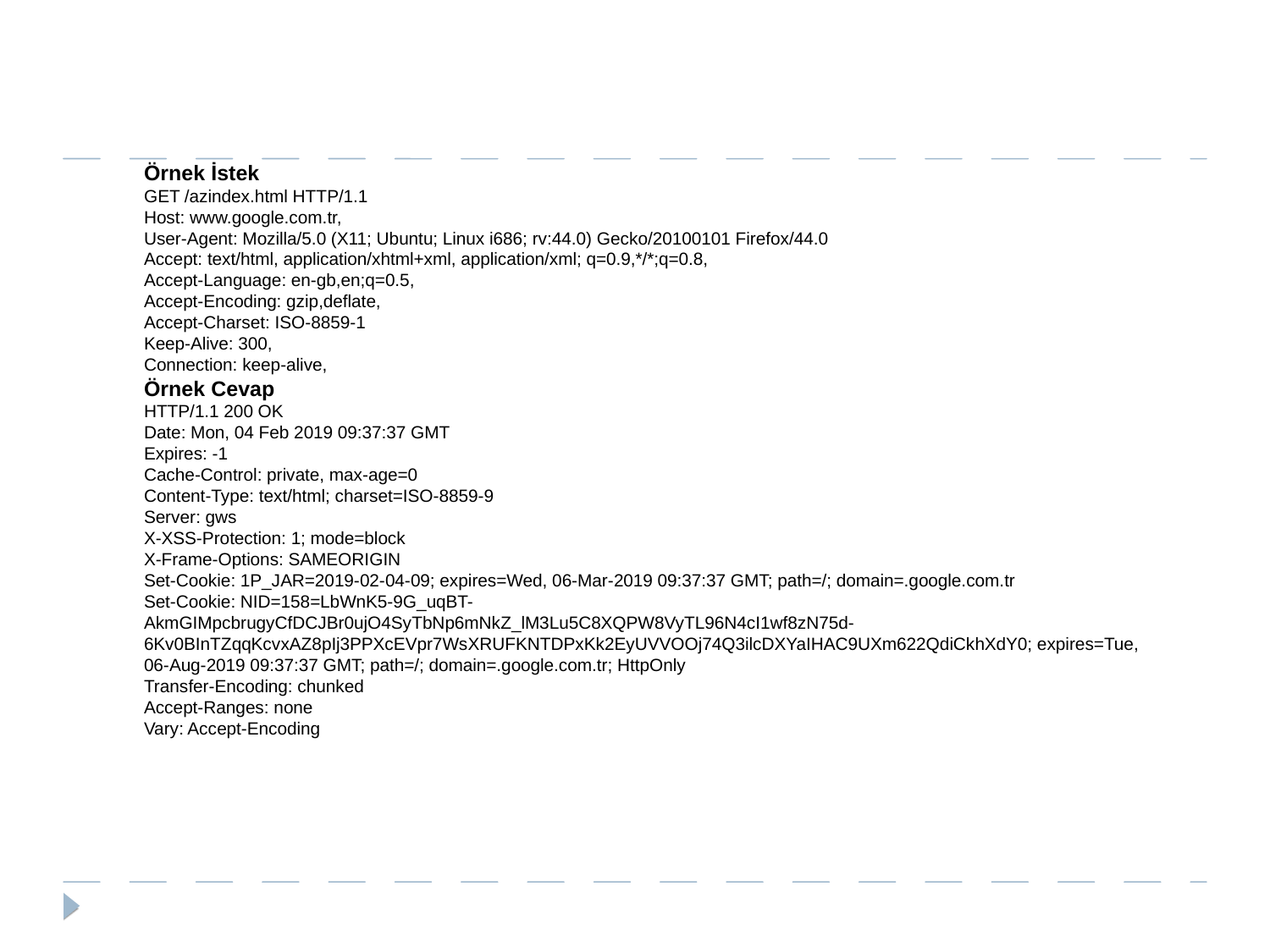

Örnek İstek
GET /azindex.html HTTP/1.1
Host: www.google.com.tr,
User-Agent: Mozilla/5.0 (X11; Ubuntu; Linux i686; rv:44.0) Gecko/20100101 Firefox/44.0
Accept: text/html, application/xhtml+xml, application/xml; q=0.9,*/*;q=0.8,
Accept-Language: en-gb,en;q=0.5,
Accept-Encoding: gzip,deflate,
Accept-Charset: ISO-8859-1
Keep-Alive: 300,
Connection: keep-alive,
Örnek Cevap
HTTP/1.1 200 OK
Date: Mon, 04 Feb 2019 09:37:37 GMT
Expires: -1
Cache-Control: private, max-age=0
Content-Type: text/html; charset=ISO-8859-9
Server: gws
X-XSS-Protection: 1; mode=block
X-Frame-Options: SAMEORIGIN
Set-Cookie: 1P_JAR=2019-02-04-09; expires=Wed, 06-Mar-2019 09:37:37 GMT; path=/; domain=.google.com.tr
Set-Cookie: NID=158=LbWnK5-9G_uqBT-AkmGIMpcbrugyCfDCJBr0ujO4SyTbNp6mNkZ_lM3Lu5C8XQPW8VyTL96N4cI1wf8zN75d-6Kv0BInTZqqKcvxAZ8pIj3PPXcEVpr7WsXRUFKNTDPxKk2EyUVVOOj74Q3ilcDXYaIHAC9UXm622QdiCkhXdY0; expires=Tue, 06-Aug-2019 09:37:37 GMT; path=/; domain=.google.com.tr; HttpOnly
Transfer-Encoding: chunked
Accept-Ranges: none
Vary: Accept-Encoding